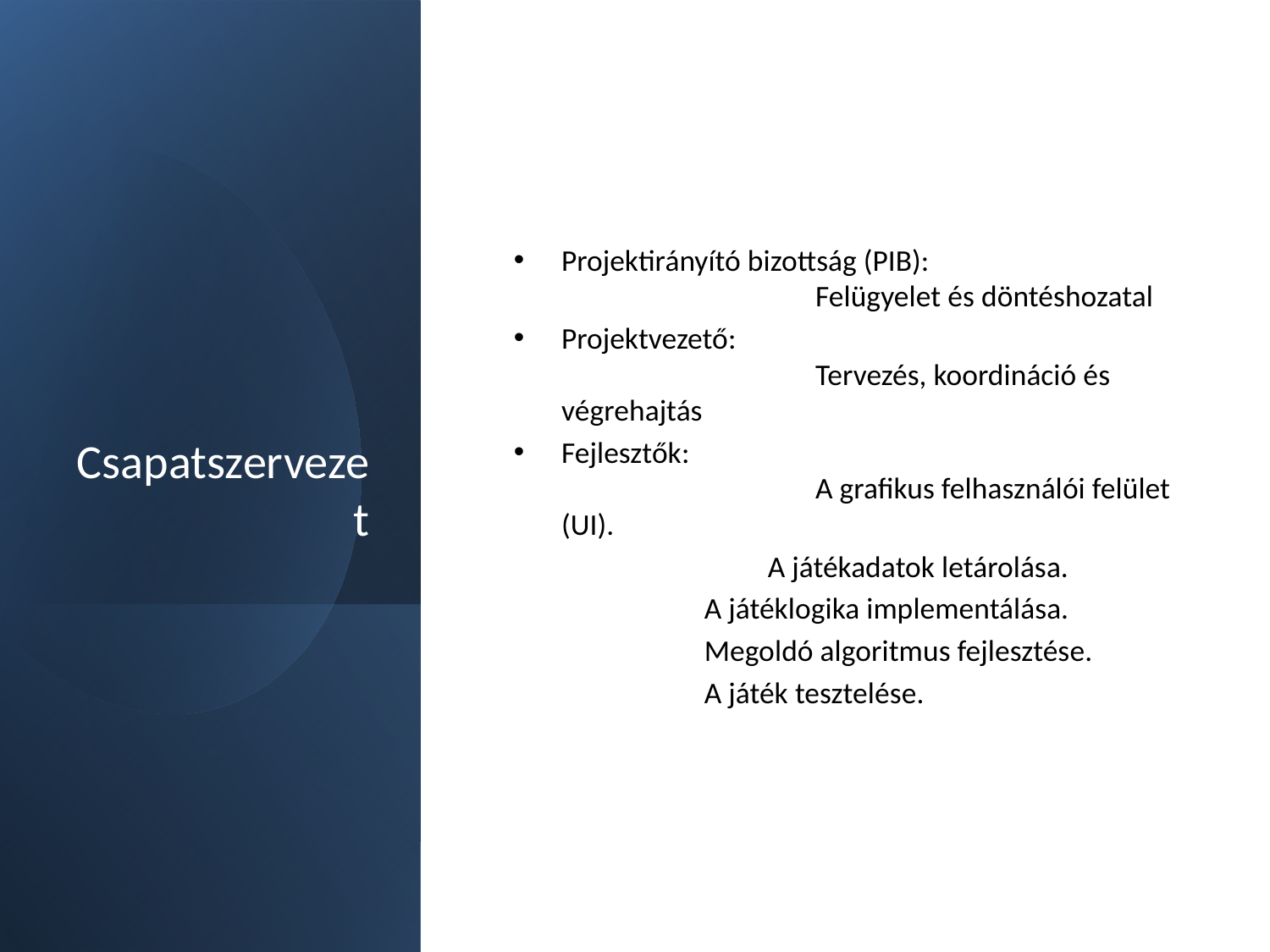

# Csapatszervezet
Projektirányító bizottság (PIB):
		Felügyelet és döntéshozatal
Projektvezető:
		Tervezés, koordináció és végrehajtás
Fejlesztők:
		A grafikus felhasználói felület (UI).
		A játékadatok letárolása.
	A játéklogika implementálása.
	Megoldó algoritmus fejlesztése.
	A játék tesztelése.